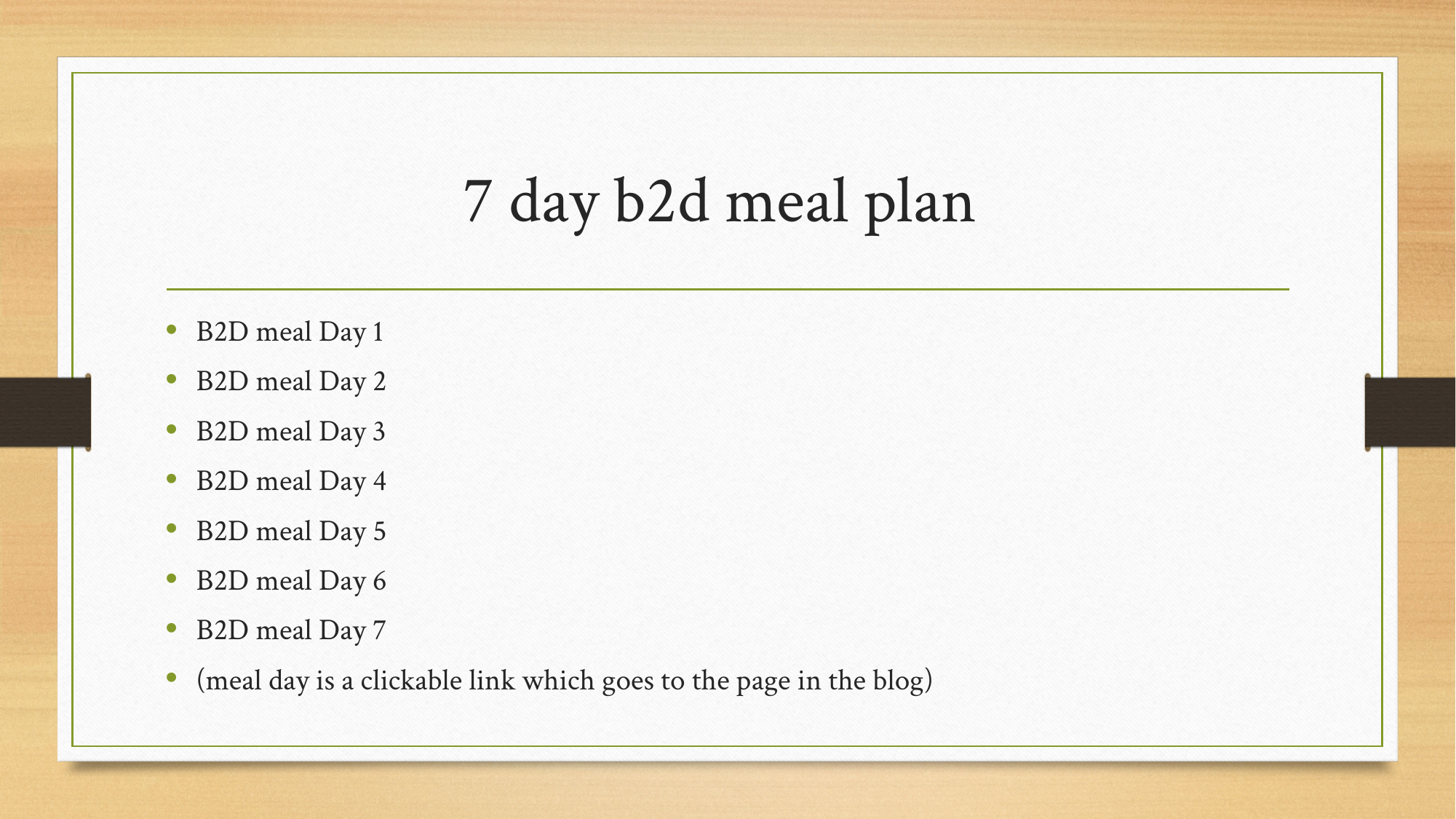

# 7 day b2d meal plan
B2D meal Day 1
B2D meal Day 2
B2D meal Day 3
B2D meal Day 4
B2D meal Day 5
B2D meal Day 6
B2D meal Day 7
(meal day is a clickable link which goes to the page in the blog)